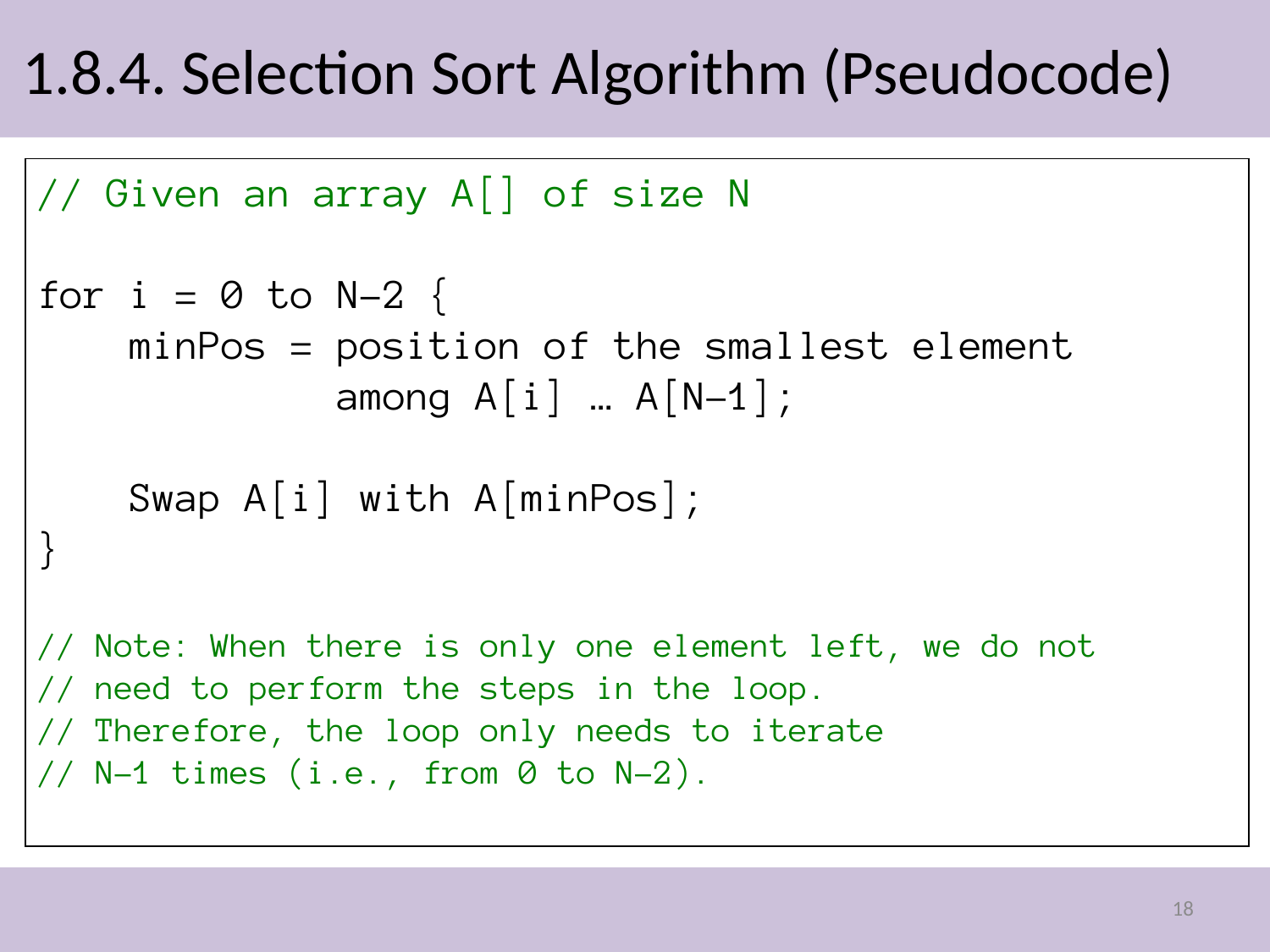

# 1.8.4. Selection Sort Algorithm (Pseudocode)
// Given an array A[] of size N

for i = 0 to N-2 {
    minPos = position of the smallest element
             among A[i] … A[N-1];

    Swap A[i] with A[minPos];
}

// Note: When there is only one element left, we do not
// need to perform the steps in the loop.
// Therefore, the loop only needs to iterate
// N-1 times (i.e., from 0 to N-2).

18